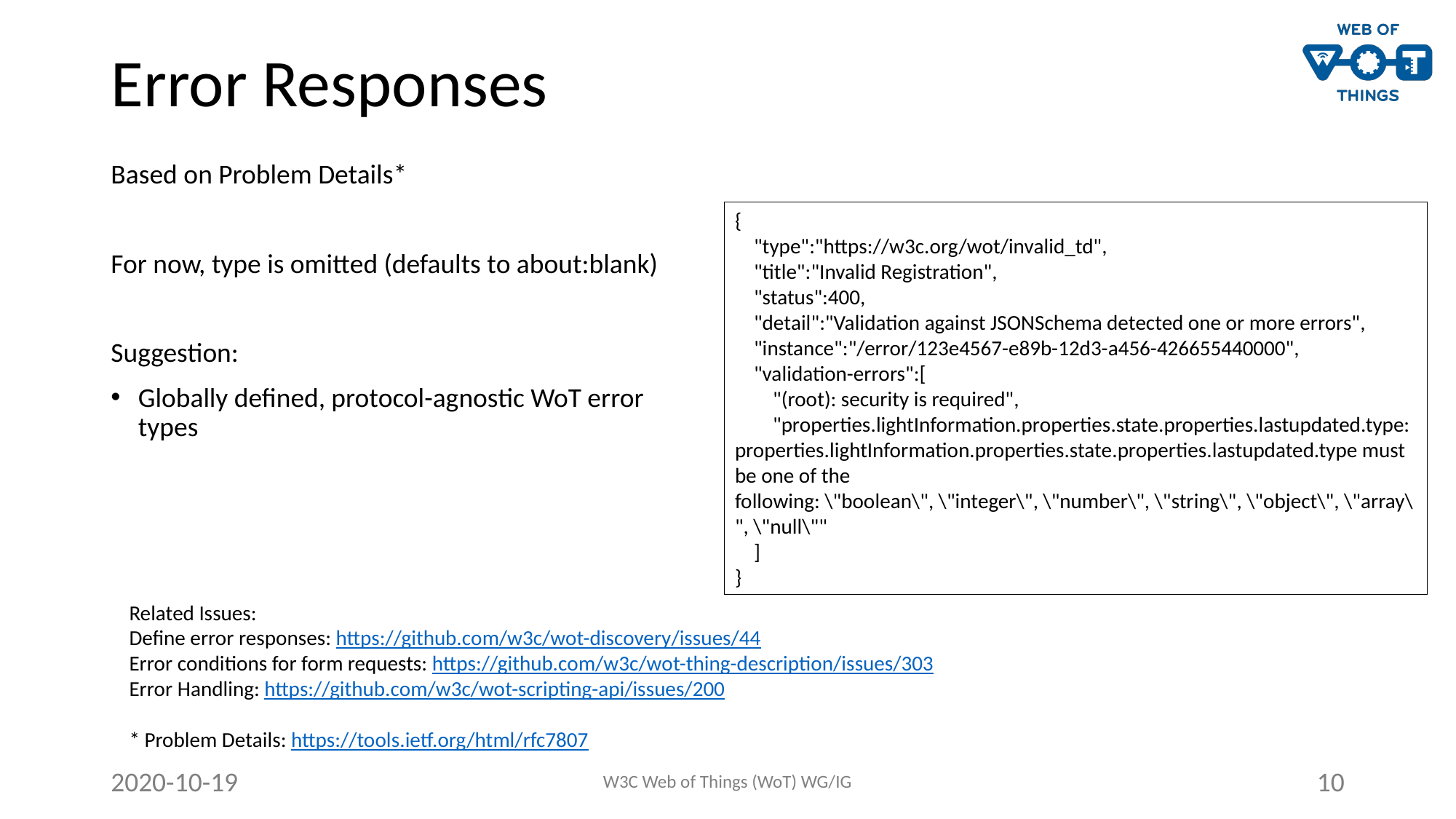

# Error Responses
Based on Problem Details*

For now, type is omitted (defaults to about:blank)

Suggestion:
Globally defined, protocol-agnostic WoT error types

{
    "type":"https://w3c.org/wot/invalid_td",
    "title":"Invalid Registration",
    "status":400,
    "detail":"Validation against JSONSchema detected one or more errors",
    "instance":"/error/123e4567-e89b-12d3-a456-426655440000",
    "validation-errors":[
        "(root): security is required",
        "properties.lightInformation.properties.state.properties.lastupdated.type: properties.lightInformation.properties.state.properties.lastupdated.type must be one of the following: \"boolean\", \"integer\", \"number\", \"string\", \"object\", \"array\", \"null\""
    ]
}
Related Issues:
Define error responses: https://github.com/w3c/wot-discovery/issues/44
Error conditions for form requests: https://github.com/w3c/wot-thing-description/issues/303
Error Handling: https://github.com/w3c/wot-scripting-api/issues/200

* Problem Details: https://tools.ietf.org/html/rfc7807
2020-10-19
W3C Web of Things (WoT) WG/IG
10